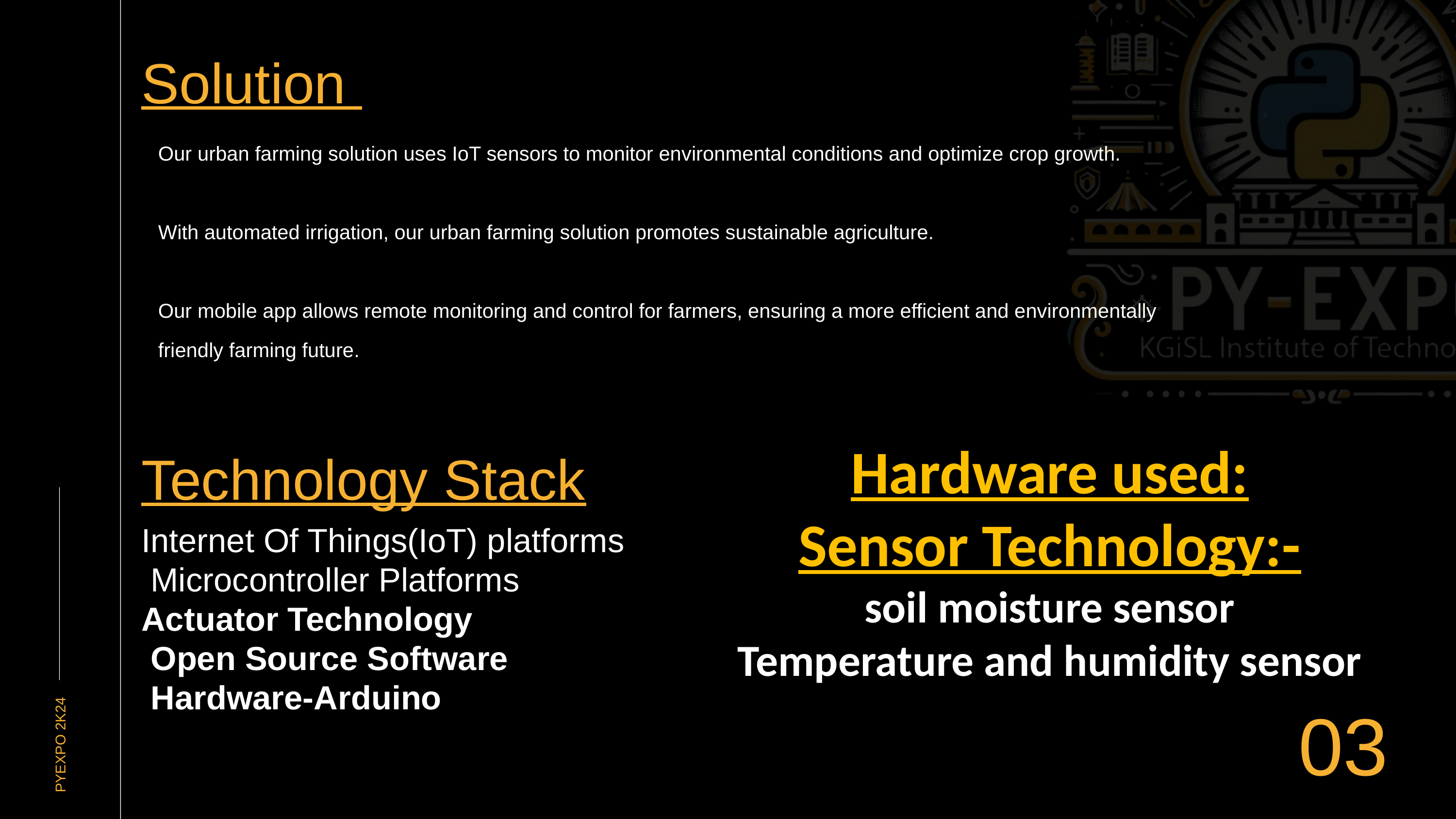

Solution
Our urban farming solution uses IoT sensors to monitor environmental conditions and optimize crop growth.

With automated irrigation, our urban farming solution promotes sustainable agriculture.

Our mobile app allows remote monitoring and control for farmers, ensuring a more efficient and environmentally friendly farming future.

# Hardware used: Sensor Technology:- soil moisture sensor Temperature and humidity sensor

Technology Stack
Internet Of Things(IoT) platforms
 Microcontroller Platforms
Actuator Technology
 Open Source Software
 Hardware-Arduino

03
PYEXPO 2K24